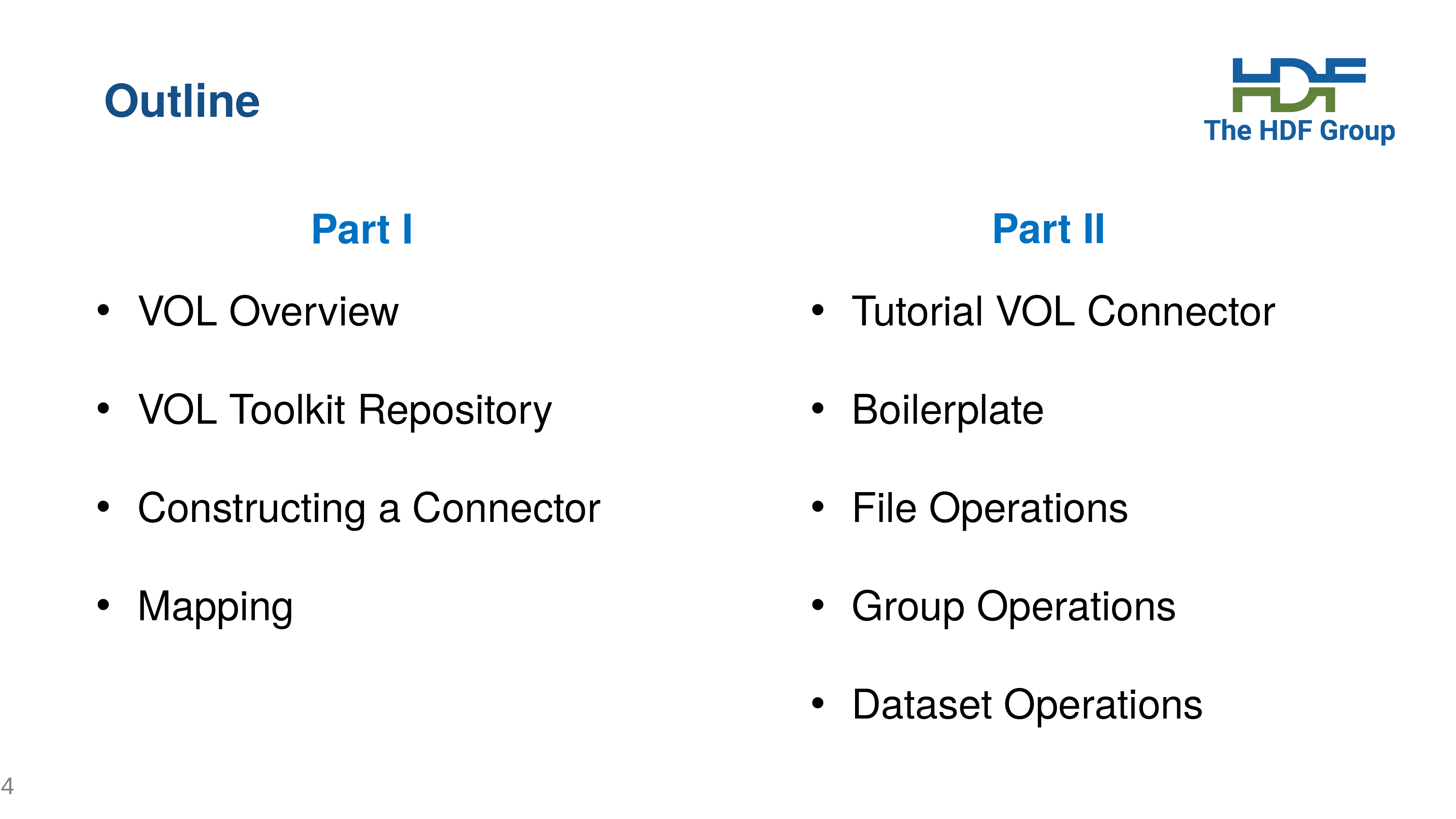

# Outline
Part II
Part I
VOL Overview

VOL Toolkit Repository

Constructing a Connector

Mapping

Tutorial VOL Connector

Boilerplate

File Operations

Group Operations

Dataset Operations